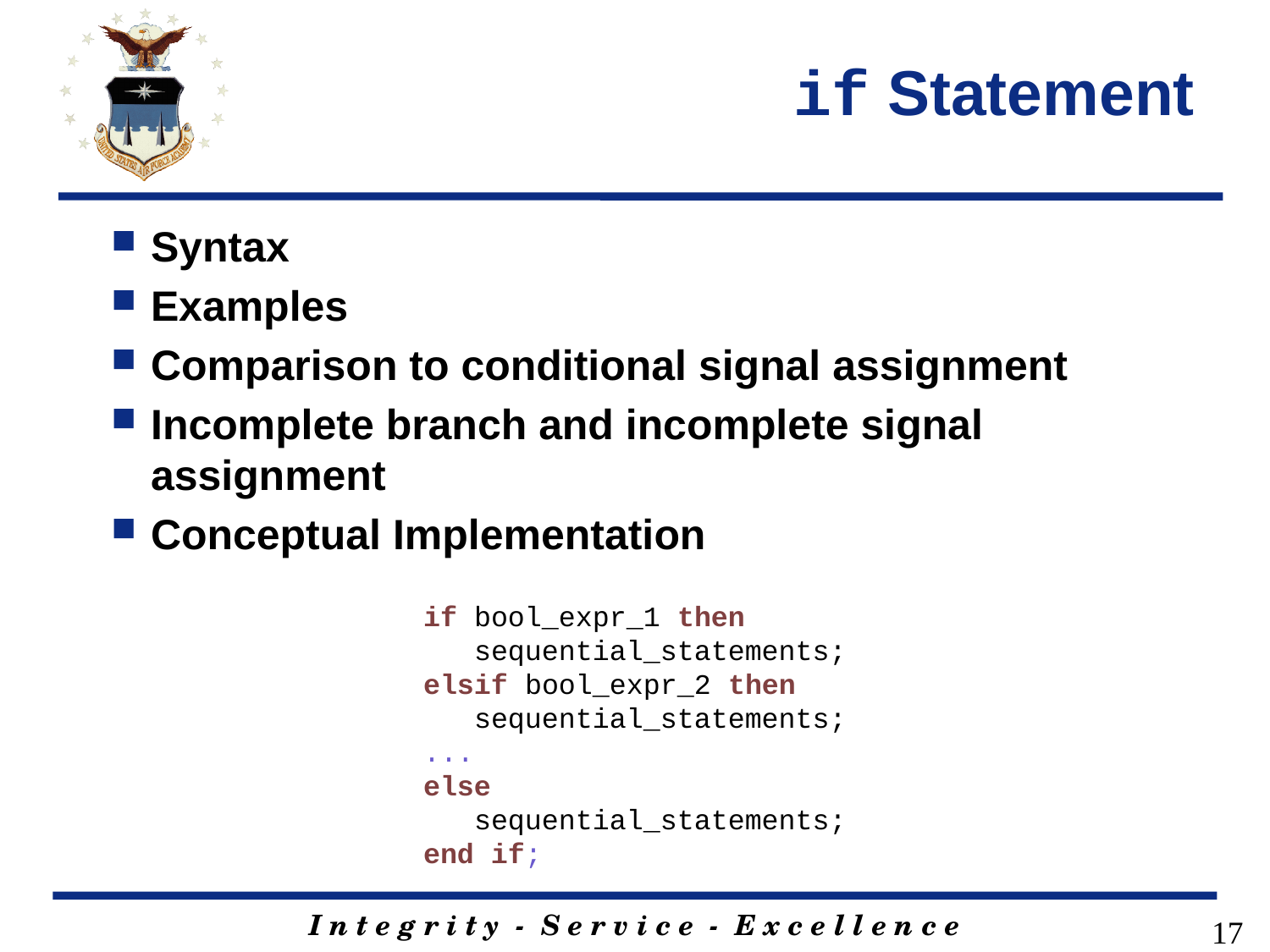

# if Statement
Syntax
Examples
Comparison to conditional signal assignment
Incomplete branch and incomplete signal assignment
Conceptual Implementation

if bool_expr_1 then
   sequential_statements;
elsif bool_expr_2 then
   sequential_statements;
...
else
   sequential_statements;
end if;

17